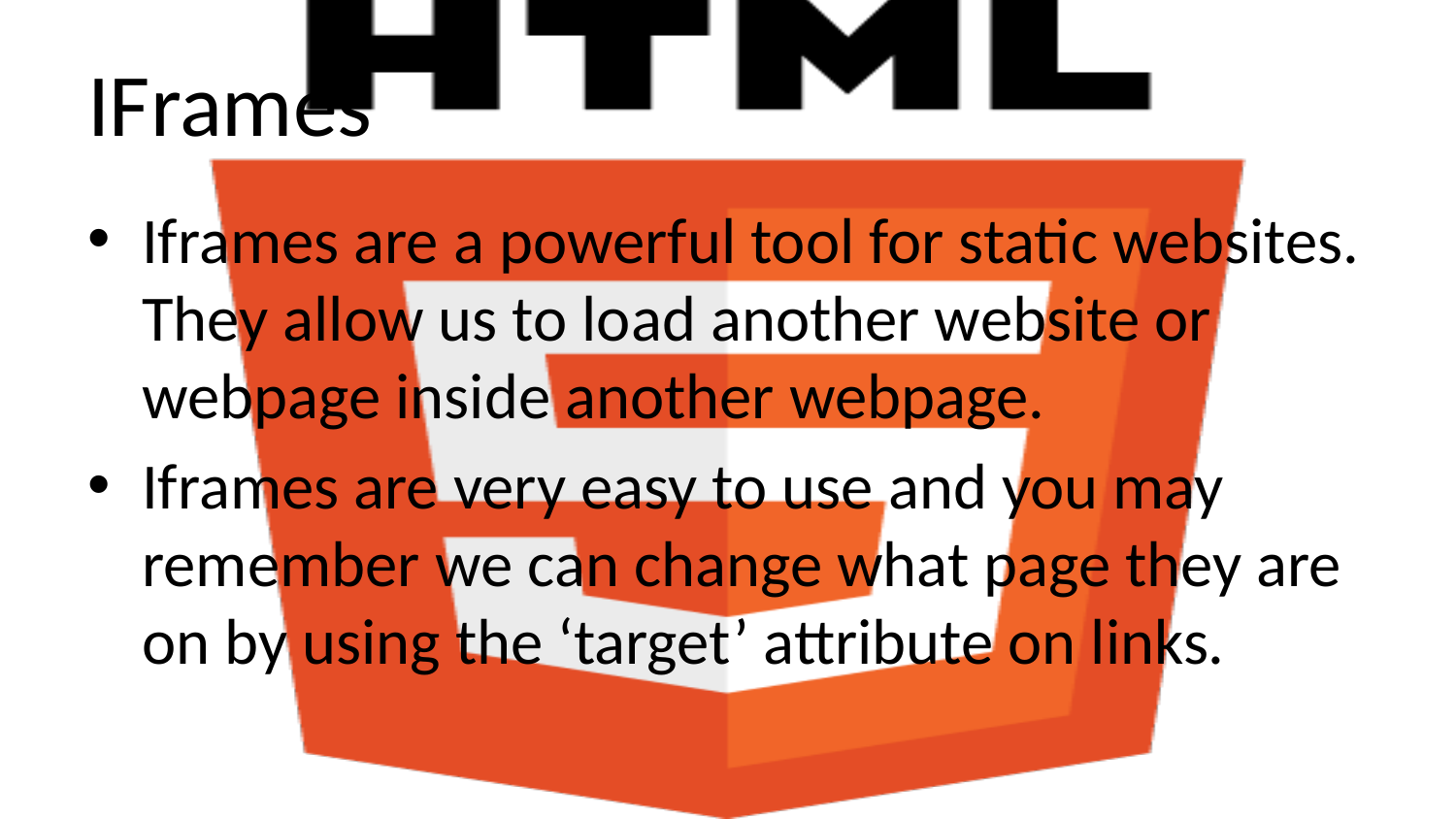

# IFrames
Iframes are a powerful tool for static websites. They allow us to load another website or webpage inside another webpage.
Iframes are very easy to use and you may remember we can change what page they are on by using the ‘target’ attribute on links.